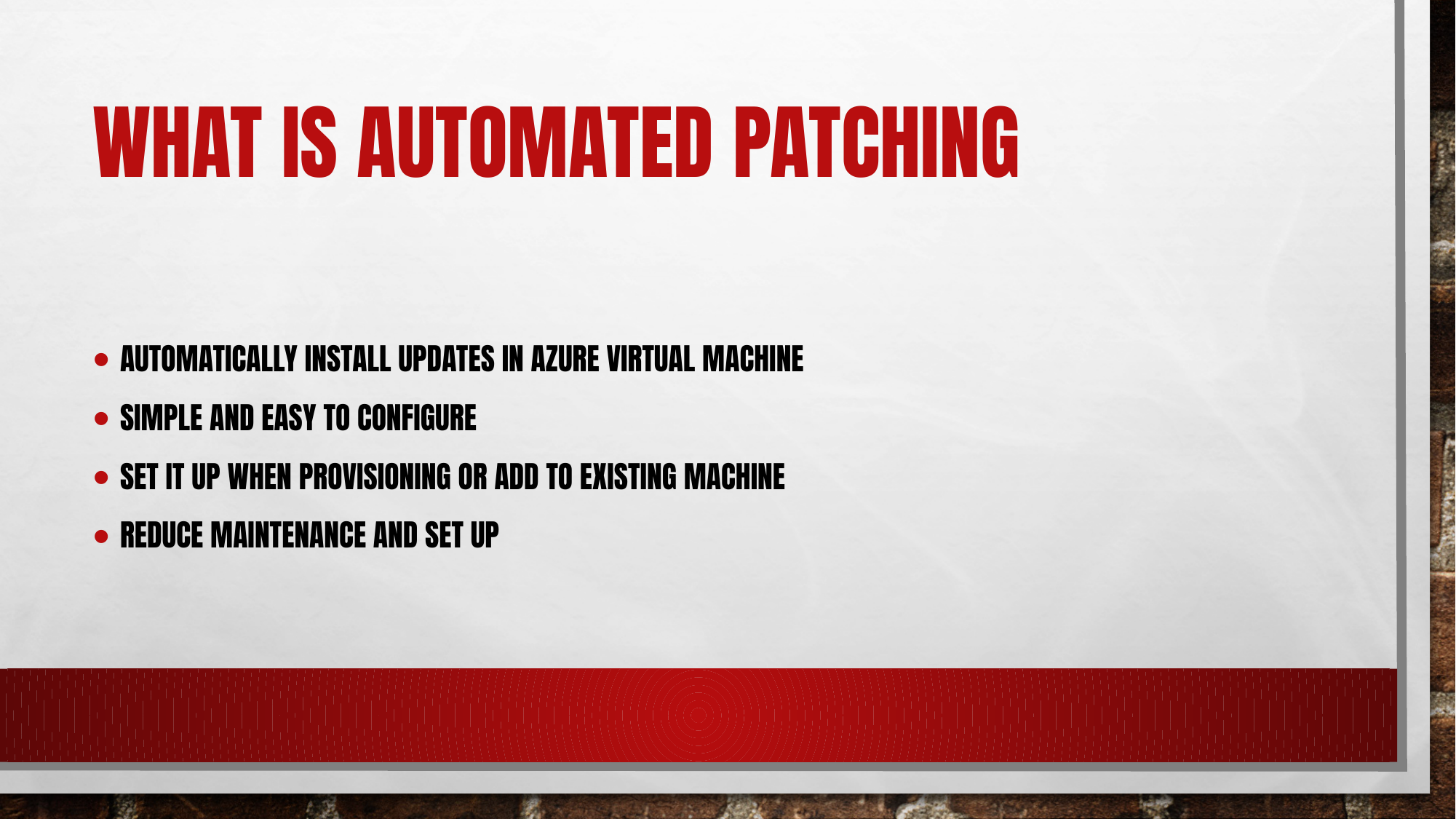

# What is automated patching
Automatically install updates in azure virtual machine
Simple and easy to configure
Set it up when provisioning or add to existing machine
Reduce maintenance and set up